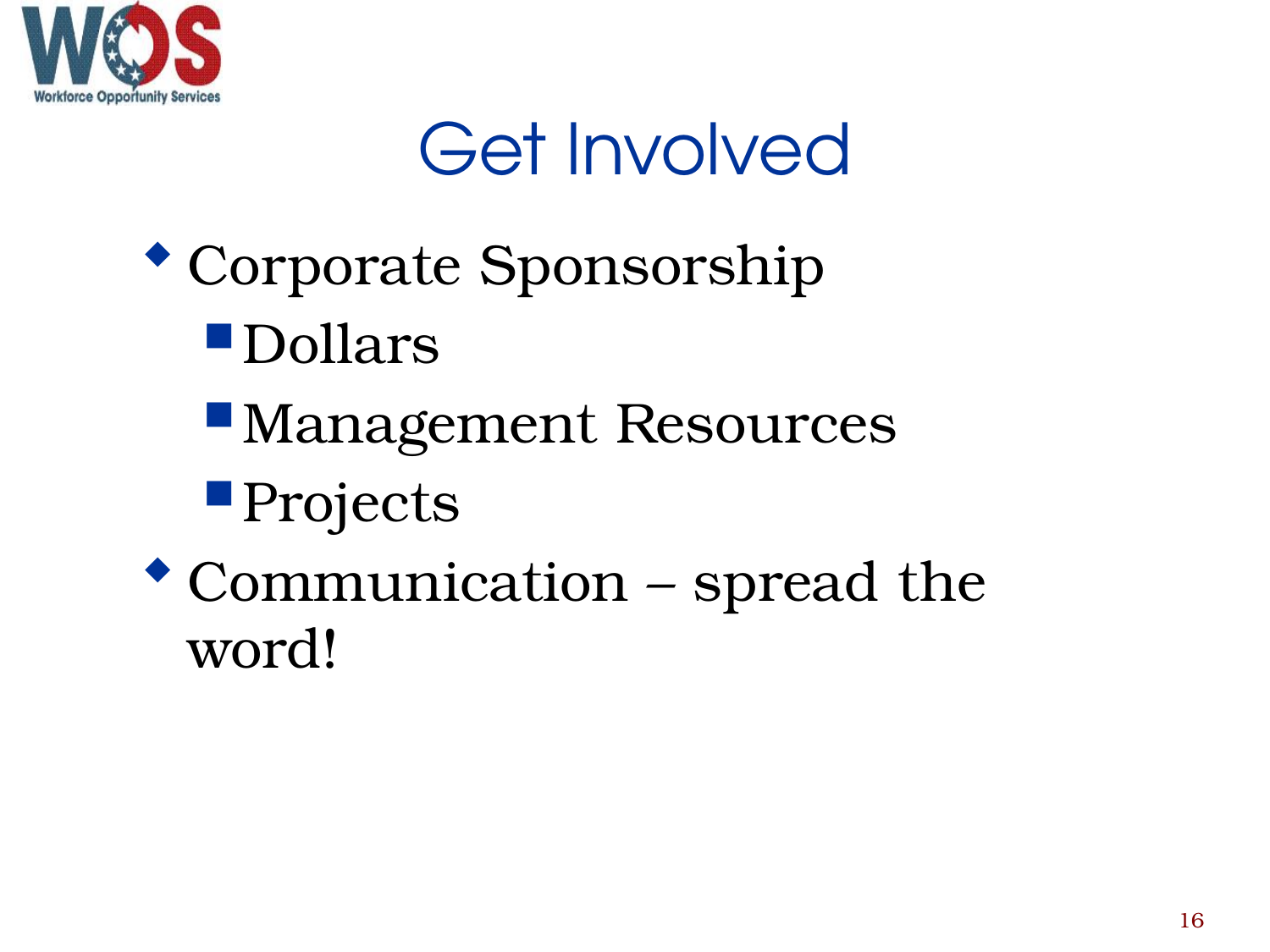

# Get Involved
Corporate Sponsorship
Dollars
Management Resources
Projects
Communication – spread the word!
16